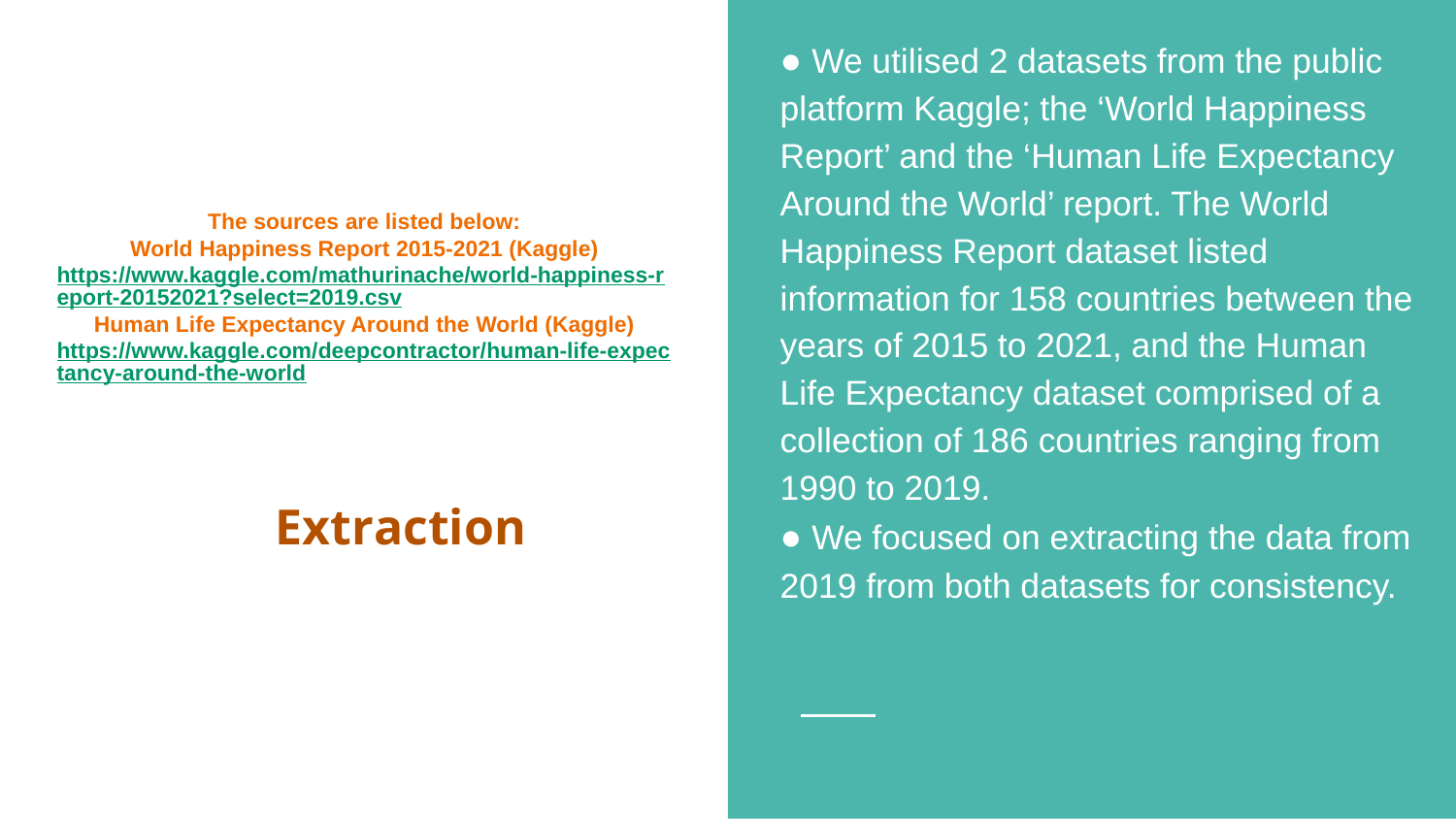

# The sources are listed below:
World Happiness Report 2015-2021 (Kaggle)
https://www.kaggle.com/mathurinache/world-happiness-report-20152021?select=2019.csv
Human Life Expectancy Around the World (Kaggle)
https://www.kaggle.com/deepcontractor/human-life-expectancy-around-the-world

Extraction

● We utilised 2 datasets from the public platform Kaggle; the ‘World Happiness Report’ and the ‘Human Life Expectancy Around the World’ report. The World Happiness Report dataset listed information for 158 countries between the years of 2015 to 2021, and the Human Life Expectancy dataset comprised of a collection of 186 countries ranging from 1990 to 2019.
● We focused on extracting the data from 2019 from both datasets for consistency.